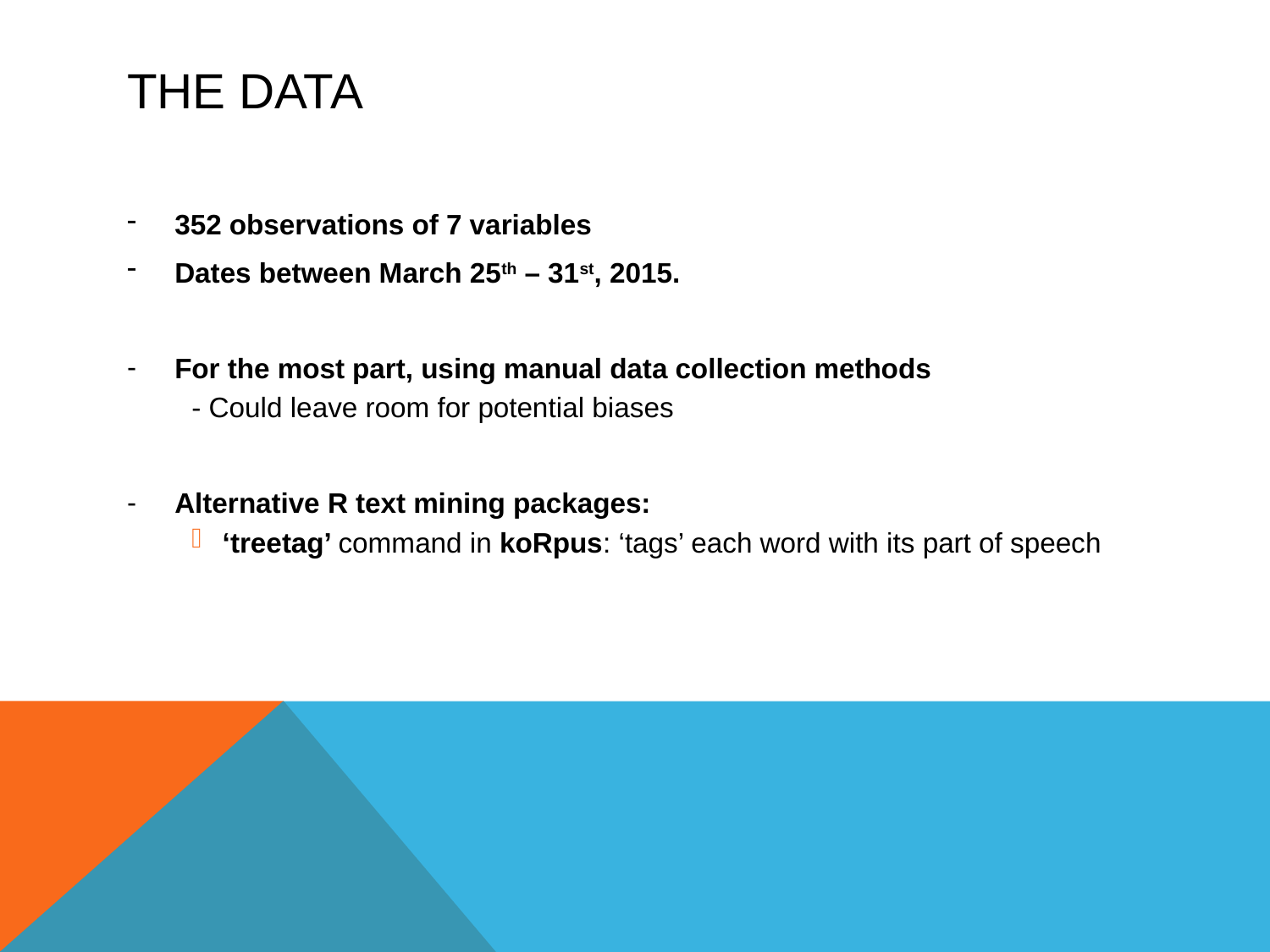

# The Data

352 observations of 7 variables
Dates between March 25th – 31st, 2015.

For the most part, using manual data collection methods
- Could leave room for potential biases

Alternative R text mining packages:
 ‘treetag’ command in koRpus: ‘tags’ each word with its part of speech